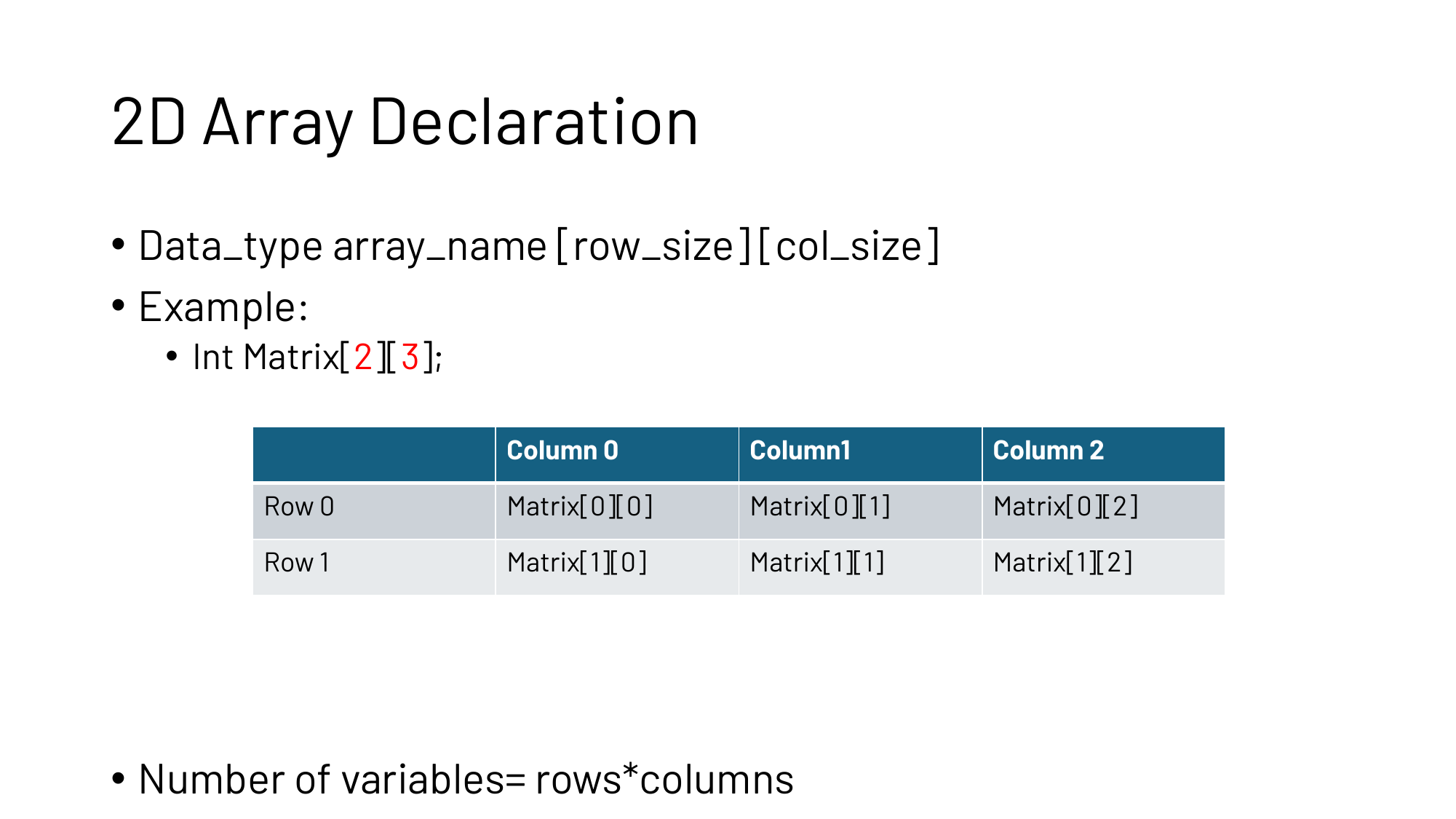

# 2D Array Declaration
Data_type array_name [row_size] [col_size]
Example:
Int Matrix[2][3];

Number of variables= rows*columns
|  | Column 0 | Column1 | Column 2 |
| --- | --- | --- | --- |
| Row 0 | Matrix[0][0] | Matrix[0][1] | Matrix[0][2] |
| Row 1 | Matrix[1][0] | Matrix[1][1] | Matrix[1][2] |